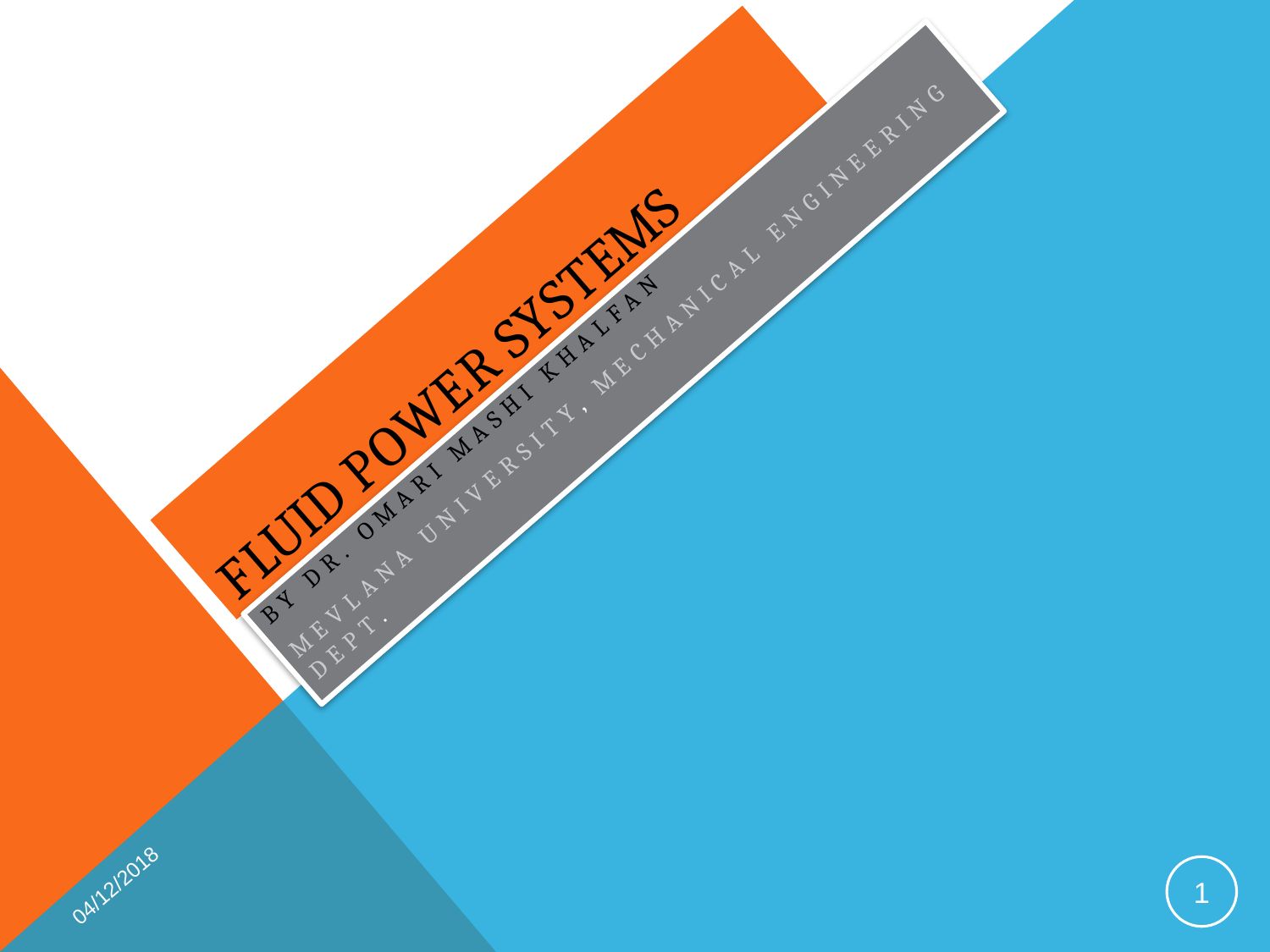

# FluId Power Systems
BY Dr. OMARI MASHI KHALFAN
MEVLANA UNIVERSITY, MECHANICAL ENGINEERING DEPT.
04/12/2018
1